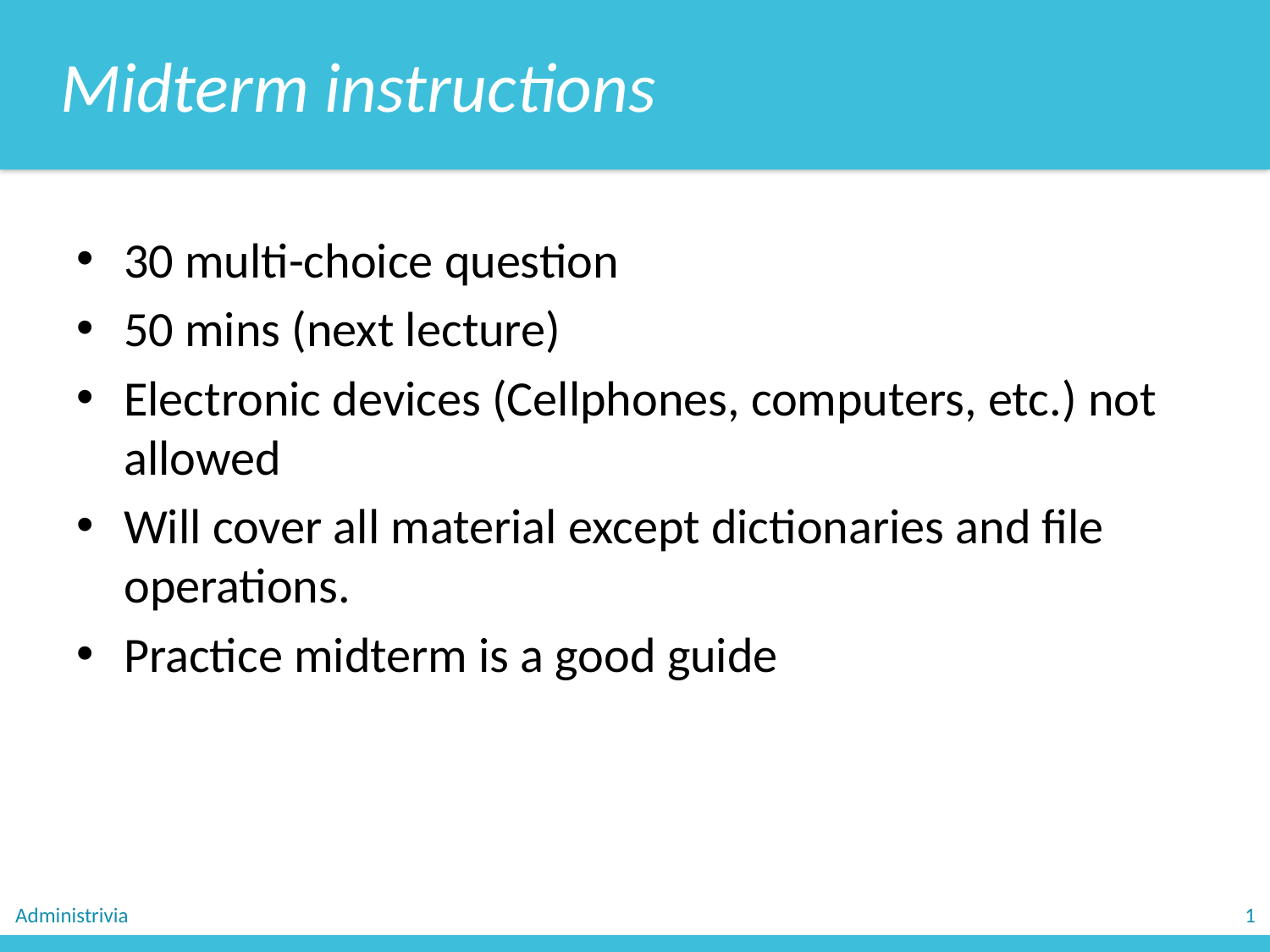

Midterm instructions
30 multi-choice question
50 mins (next lecture)
Electronic devices (Cellphones, computers, etc.) not allowed
Will cover all material except dictionaries and file operations.
Practice midterm is a good guide
Administrivia
1